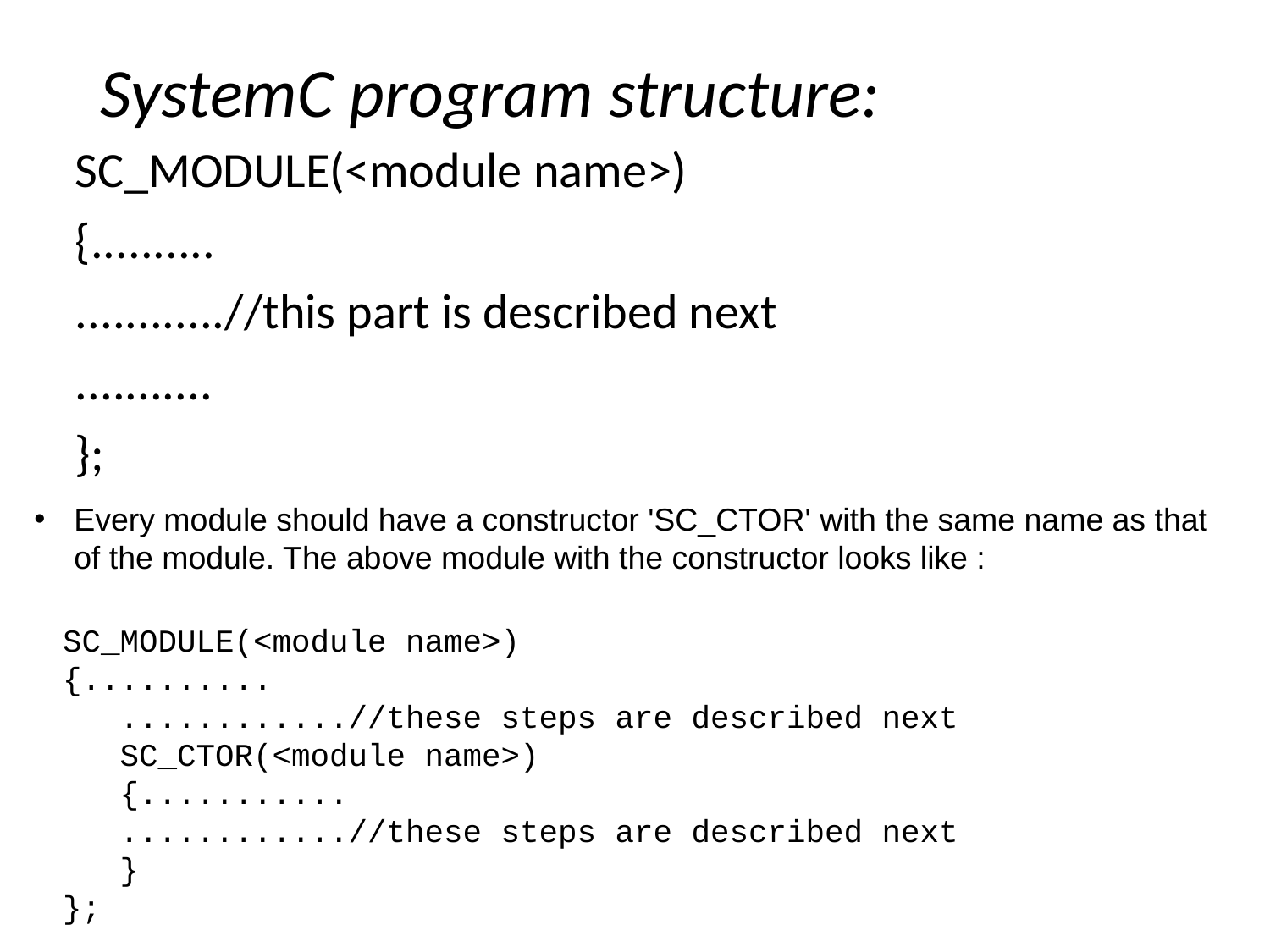

# SystemC program structure:
SC_MODULE(<module name>)
{..........
............//this part is described next
...........
};

Every module should have a constructor 'SC_CTOR' with the same name as that of the module. The above module with the constructor looks like :
SC_MODULE(<module name>)
{..........
   ............//these steps are described next
   SC_CTOR(<module name>)
   {...........
   ............//these steps are described next
   }
};